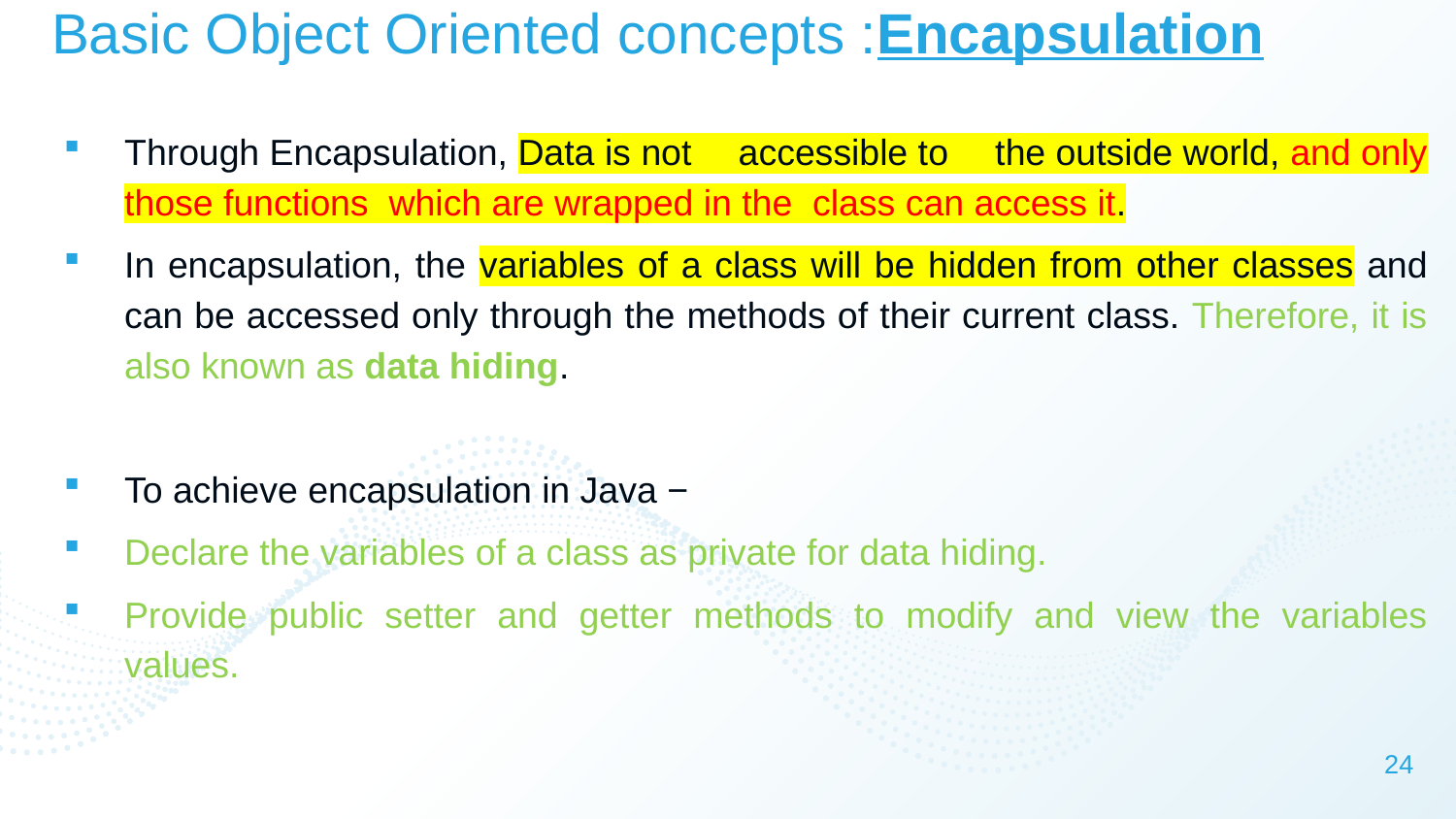

# Basic Object Oriented concepts :Encapsulation
Through Encapsulation, Data is not  accessible to  the outside world, and only those functions  which are wrapped in the  class can access it.
In encapsulation, the variables of a class will be hidden from other classes and can be accessed only through the methods of their current class. Therefore, it is also known as data hiding.

To achieve encapsulation in Java −
Declare the variables of a class as private for data hiding.
Provide public setter and getter methods to modify and view the variables values.

24